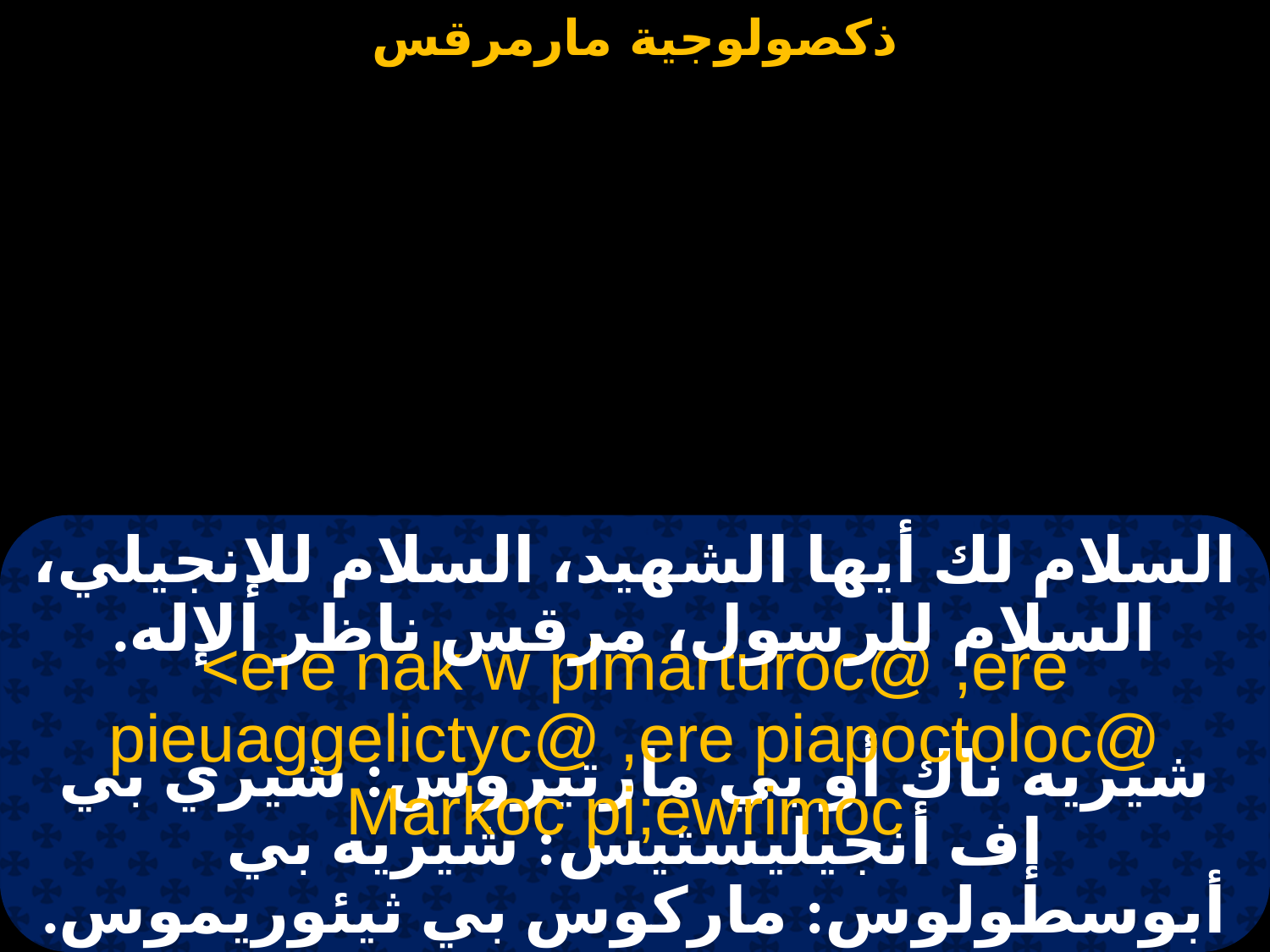

#
السلام لك أيها الشهيد، السلام للإنجيلي، السلام للرسول، مرقس ناظر الإله.
<ere nak w pimarturoc@ ,ere pieuaggelictyc@ ,ere piapoctoloc@ Markoc pi;ewrimoc
شيريه ناك أو بي مارتيروس: شيري بي إف أنجيليستيس: شيريه بي أبوسطولوس: ماركوس بي ثيئوريموس.